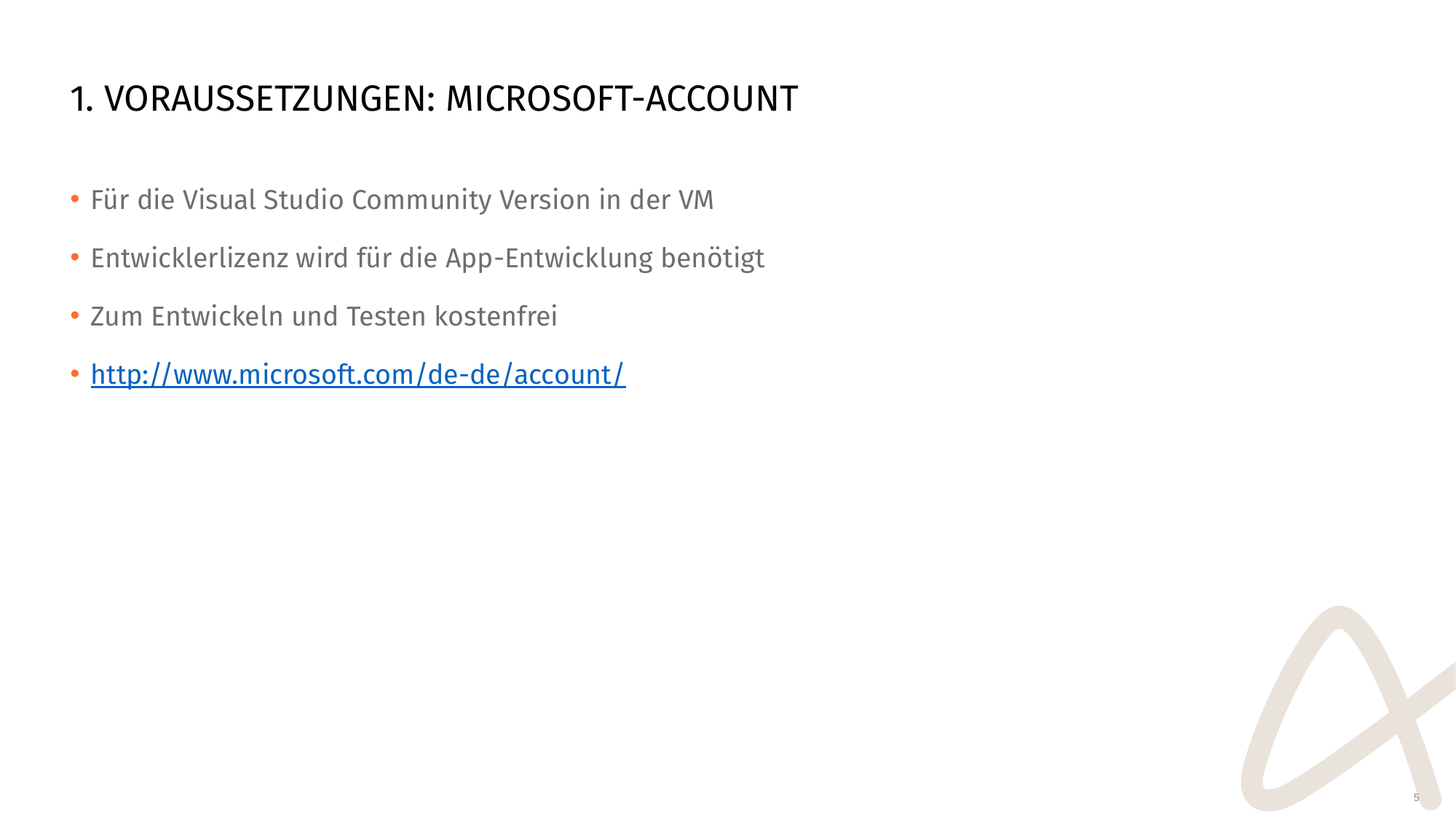

# 1. Voraussetzungen: Microsoft-Account
Für die Visual Studio Community Version in der VM
Entwicklerlizenz wird für die App-Entwicklung benötigt
Zum Entwickeln und Testen kostenfrei
http://www.microsoft.com/de-de/account/

5